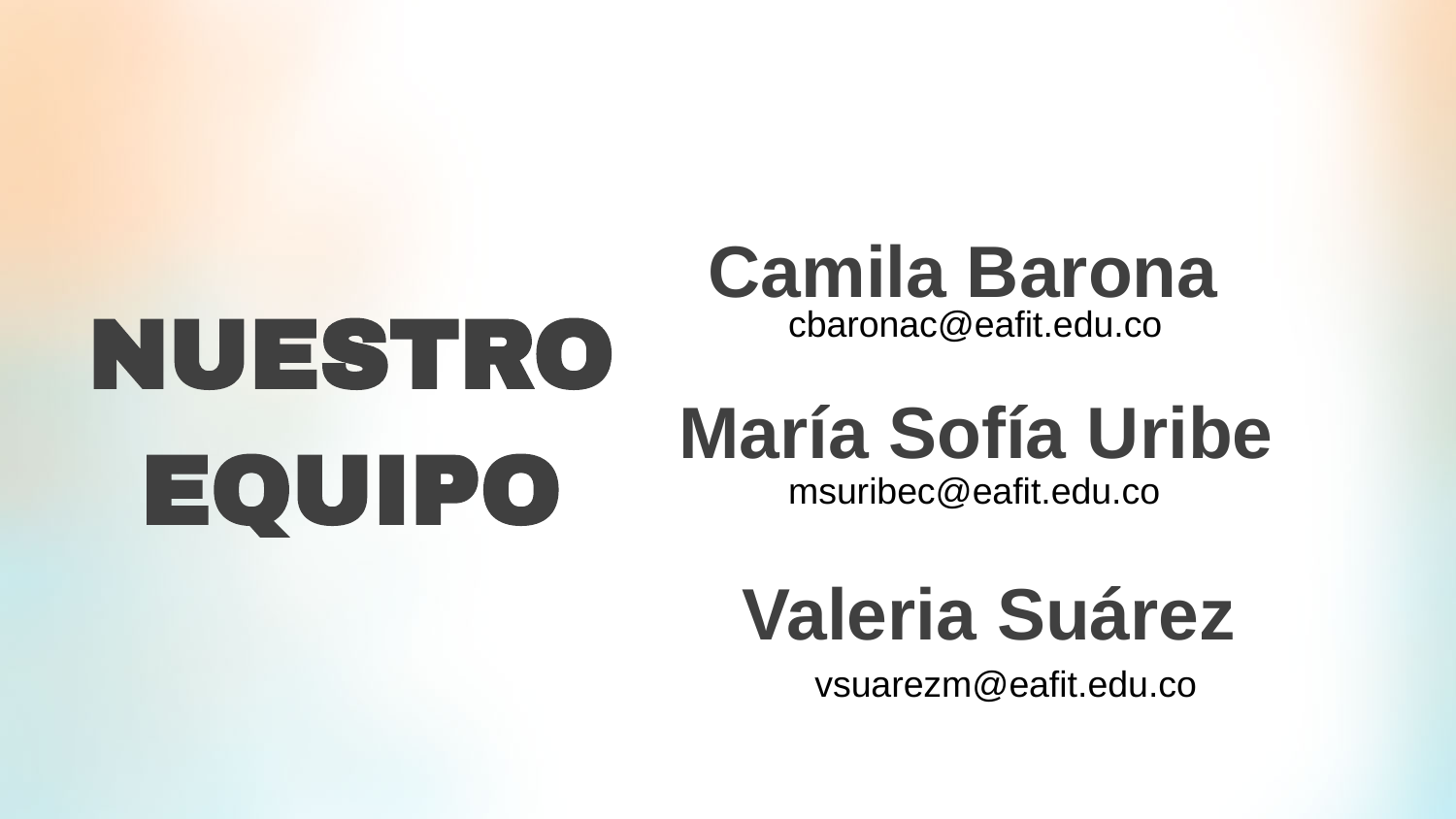

NUESTRO
EQUIPO
Camila Barona
cbaronac@eafit.edu.co

María Sofía Uribe

msuribec@eafit.edu.co

Valeria Suárez
vsuarezm@eafit.edu.co